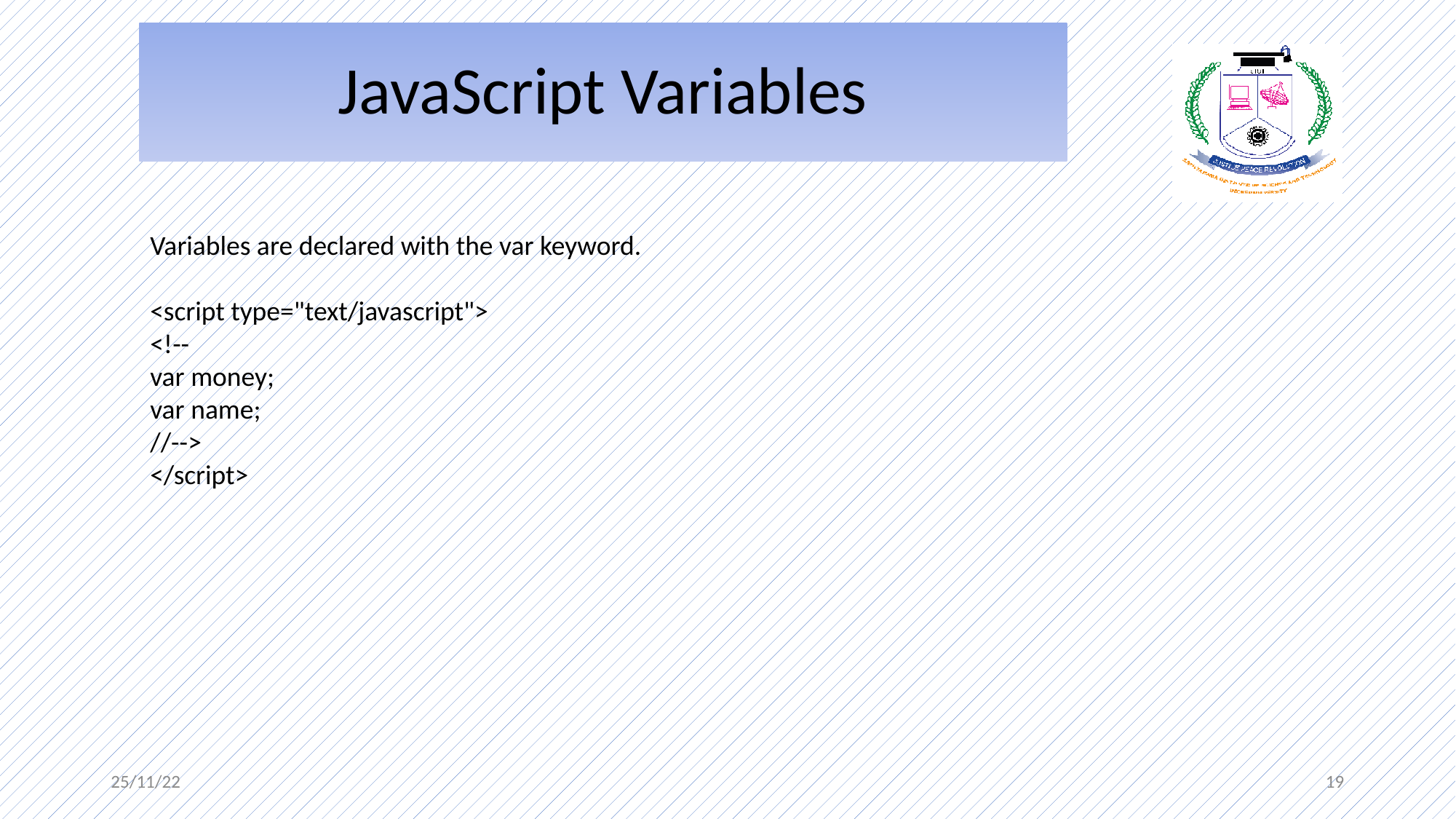

JavaScript Variables
#
Variables are declared with the var keyword.

<script type="text/javascript">
<!--
var money;
var name;
//-->
</script>
25/11/22
19